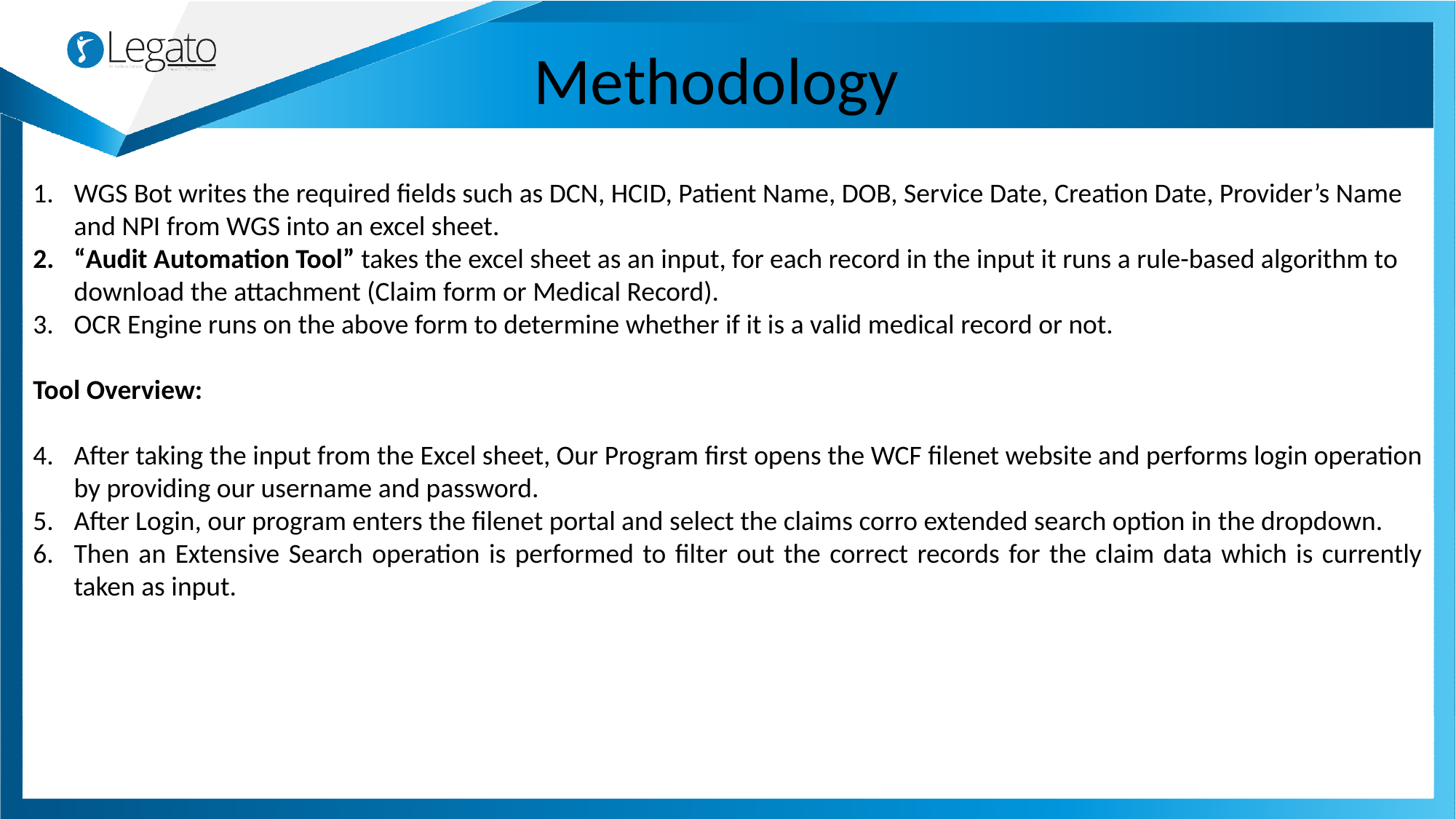

# Methodology
WGS Bot writes the required fields such as DCN, HCID, Patient Name, DOB, Service Date, Creation Date, Provider’s Name and NPI from WGS into an excel sheet.
“Audit Automation Tool” takes the excel sheet as an input, for each record in the input it runs a rule-based algorithm to download the attachment (Claim form or Medical Record).
OCR Engine runs on the above form to determine whether if it is a valid medical record or not.

Tool Overview:

After taking the input from the Excel sheet, Our Program first opens the WCF filenet website and performs login operation by providing our username and password.
After Login, our program enters the filenet portal and select the claims corro extended search option in the dropdown.
Then an Extensive Search operation is performed to filter out the correct records for the claim data which is currently taken as input.